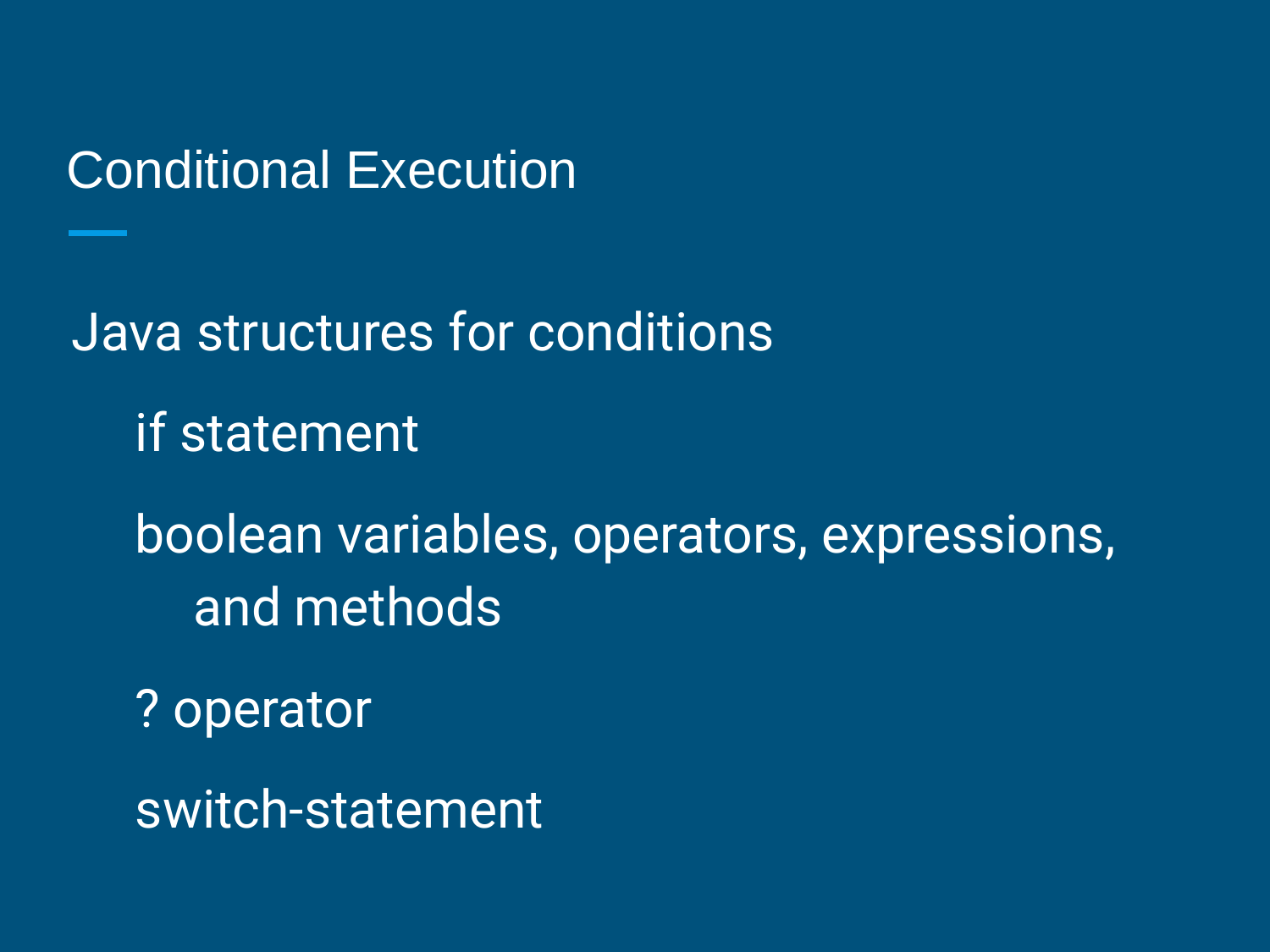

# Conditional Execution
Java structures for conditions
if statement
boolean variables, operators, expressions, and methods
? operator
switch-statement